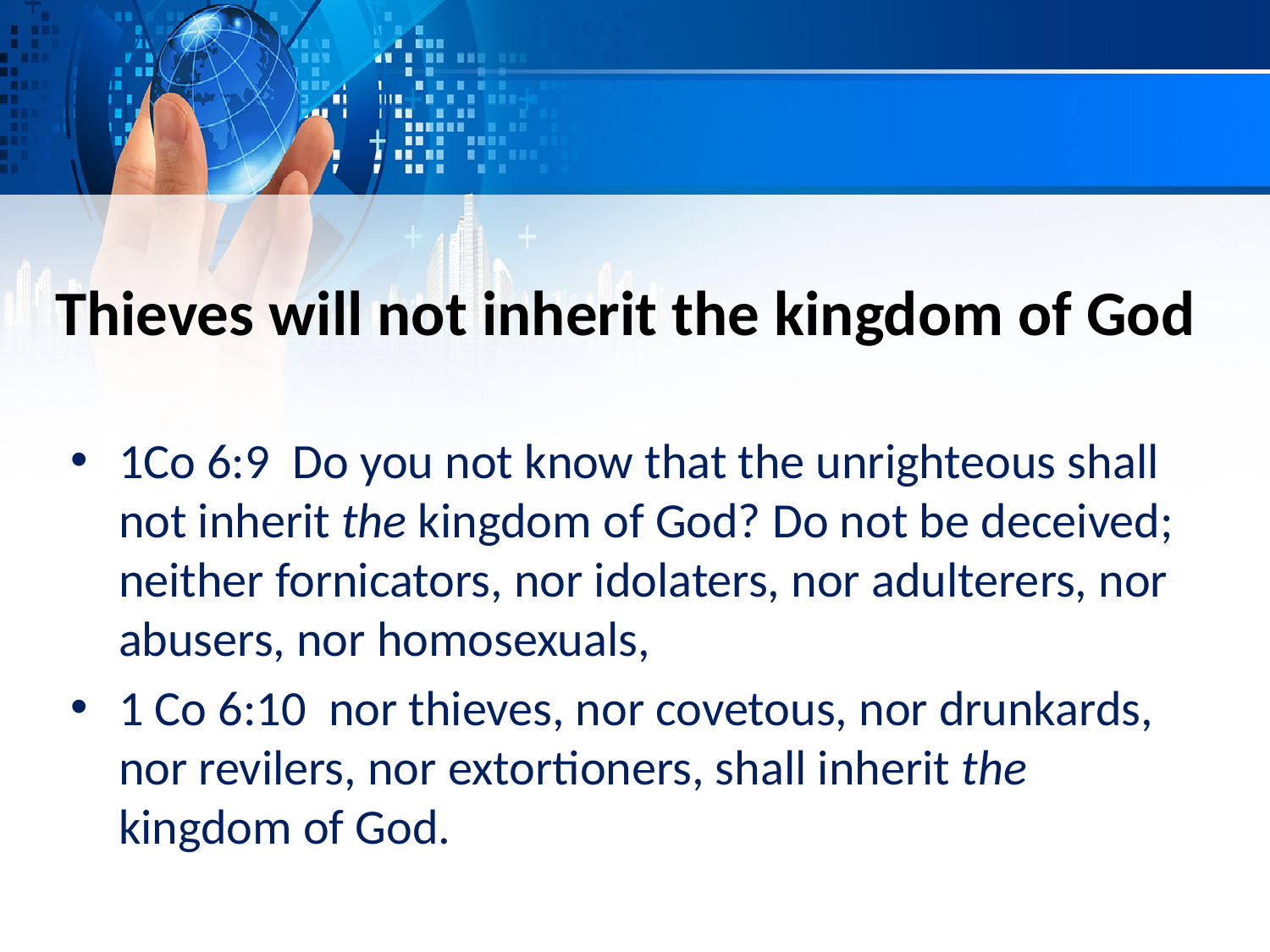

# Thieves will not inherit the kingdom of God
1Co 6:9  Do you not know that the unrighteous shall not inherit the kingdom of God? Do not be deceived; neither fornicators, nor idolaters, nor adulterers, nor abusers, nor homosexuals,
1 Co 6:10  nor thieves, nor covetous, nor drunkards, nor revilers, nor extortioners, shall inherit the kingdom of God.